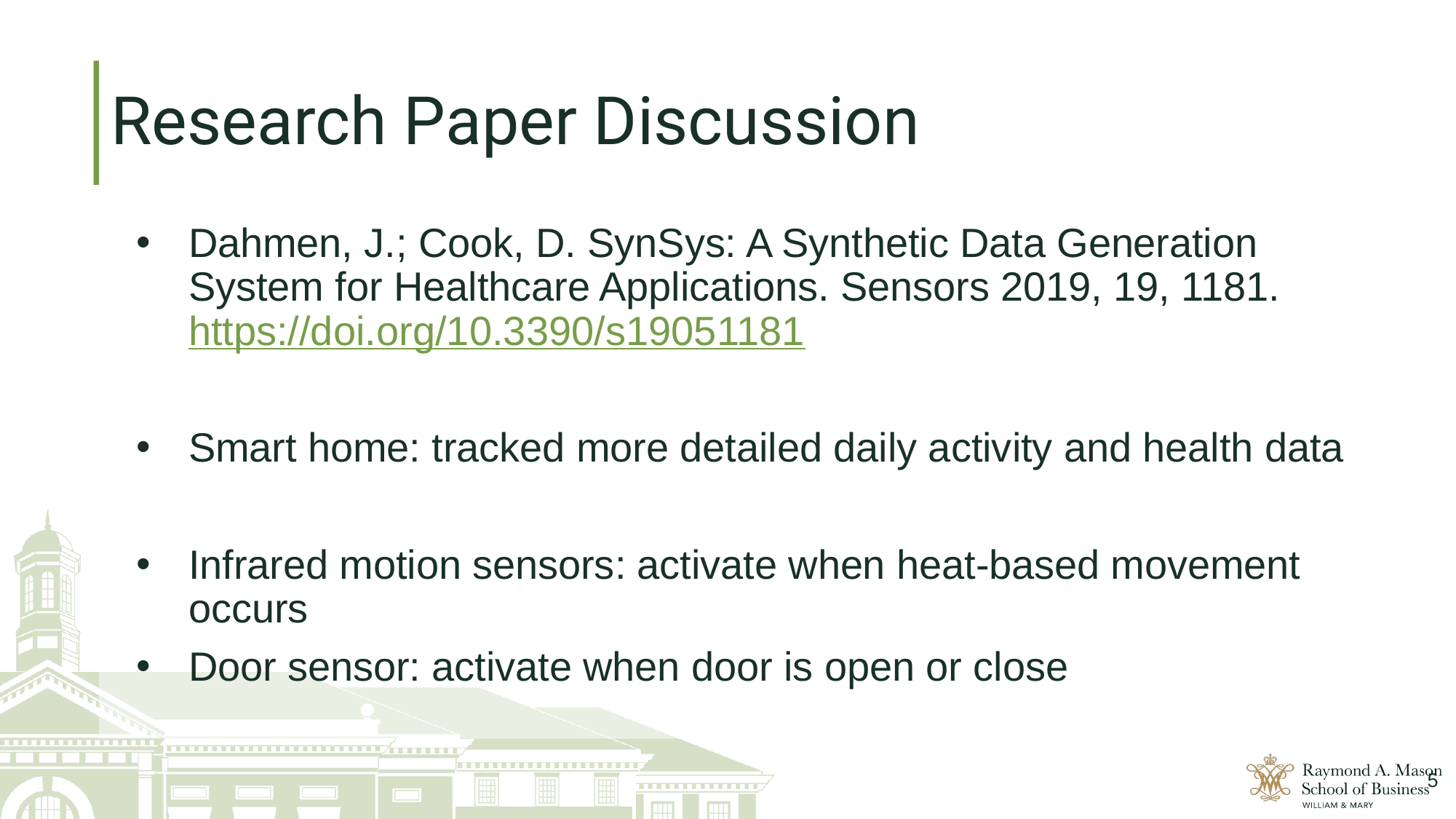

# Research Paper Discussion
Dahmen, J.; Cook, D. SynSys: A Synthetic Data Generation System for Healthcare Applications. Sensors 2019, 19, 1181. https://doi.org/10.3390/s19051181

Smart home: tracked more detailed daily activity and health data

Infrared motion sensors: activate when heat-based movement occurs
Door sensor: activate when door is open or close

5